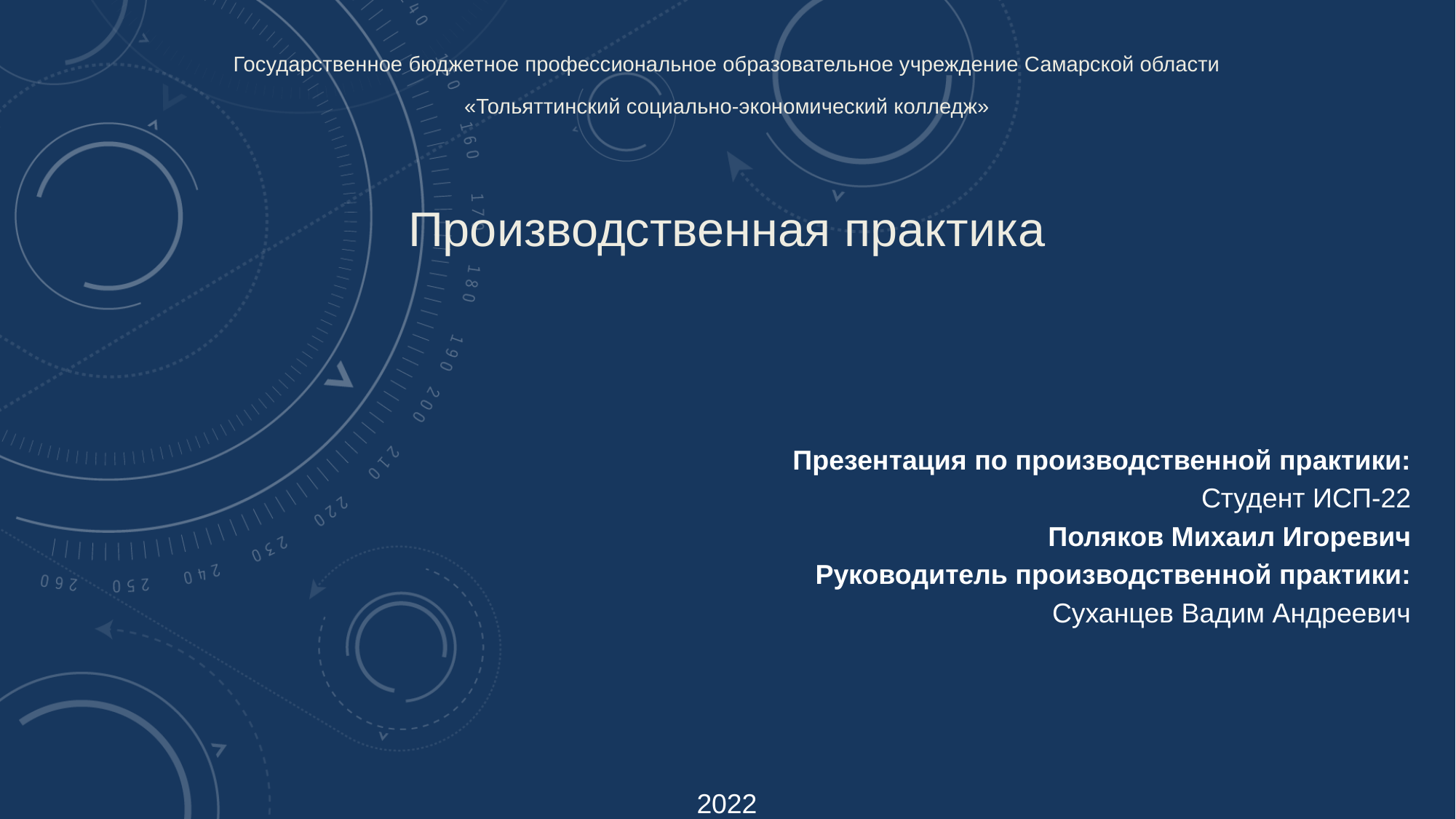

Государственное бюджетное профессиональное образовательное учреждение Самарской области
«Тольяттинский социально-экономический колледж»

Производственная практика

Презентация по производственной практики:
 Студент ИСП-22
Поляков Михаил Игоревич
Руководитель производственной практики:
Суханцев Вадим Андреевич

2022